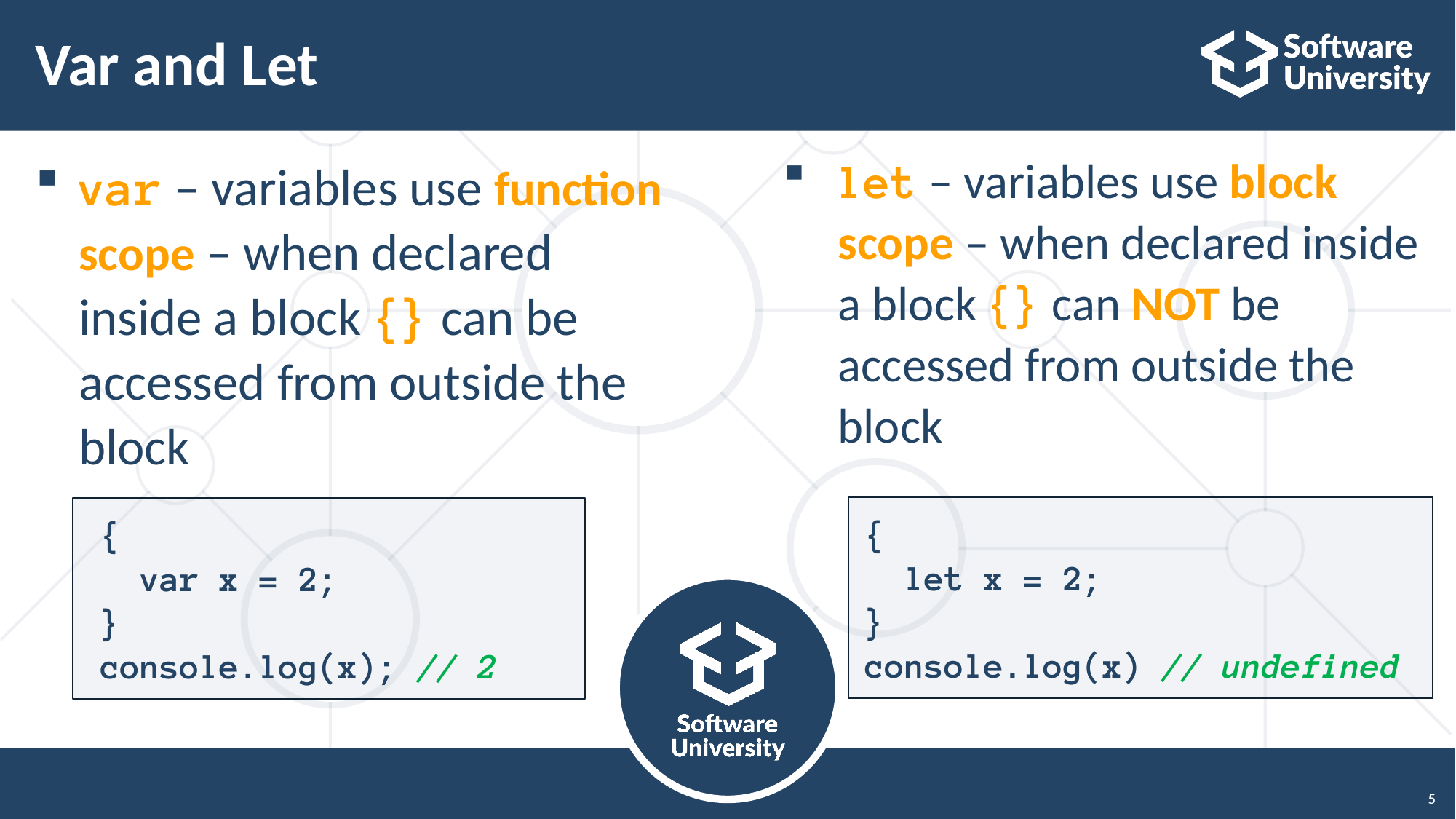

# Var and Let
let – variables use block scope – when declared inside a block {} can NOT be
accessed from outside the
block

var – variables use function scope – when declared inside a block {} can be accessed from outside the block

{ 
  let x = 2;
}
console.log(x) // undefined
{ 
  var x = 2; 
}
console.log(x); // 2
5